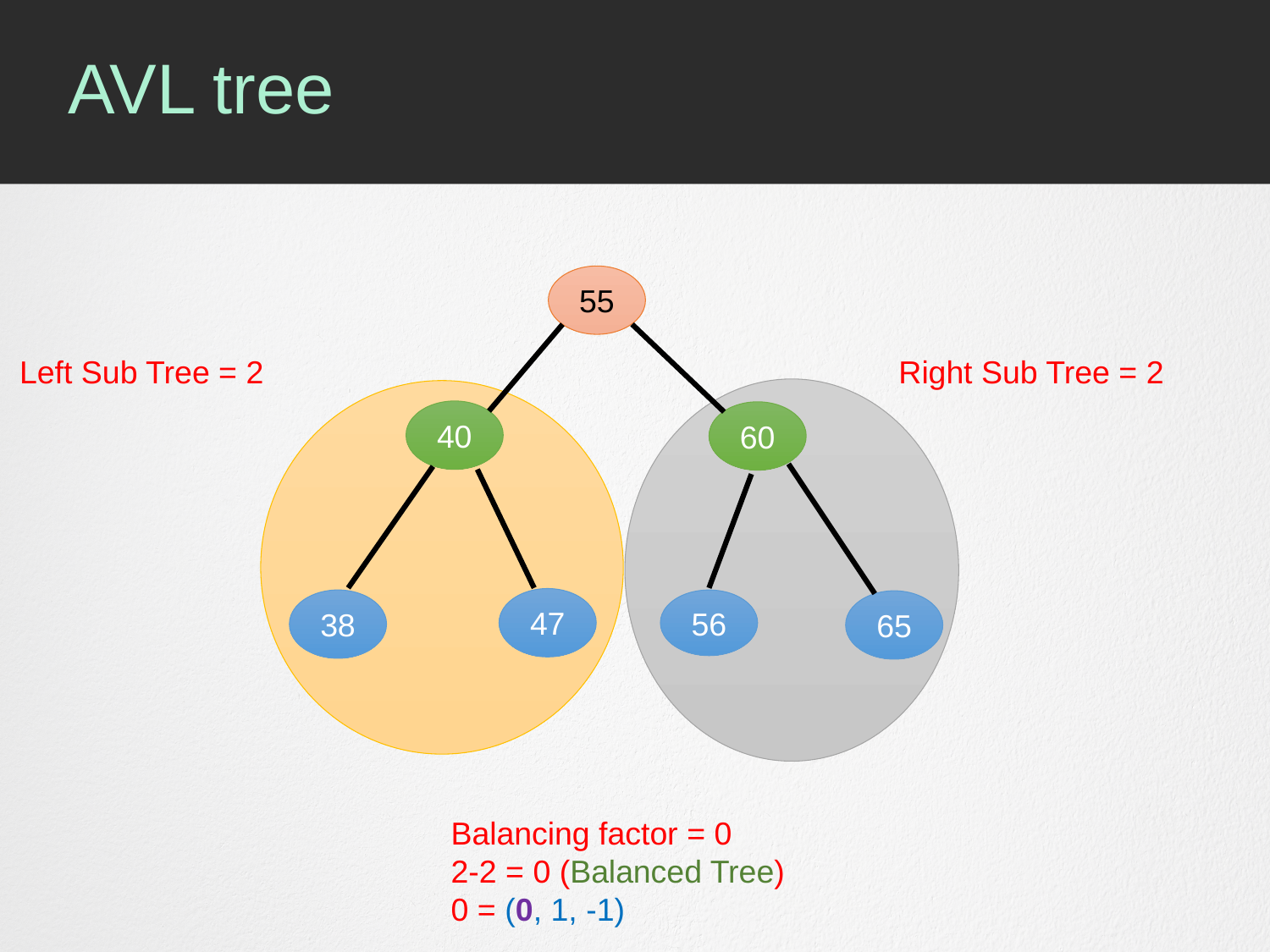

# AVL tree
55
Left Sub Tree = 2
Right Sub Tree = 2

40
60
47
38
56
65
Balancing factor = 0
2-2 = 0 (Balanced Tree)
0 = (0, 1, -1)